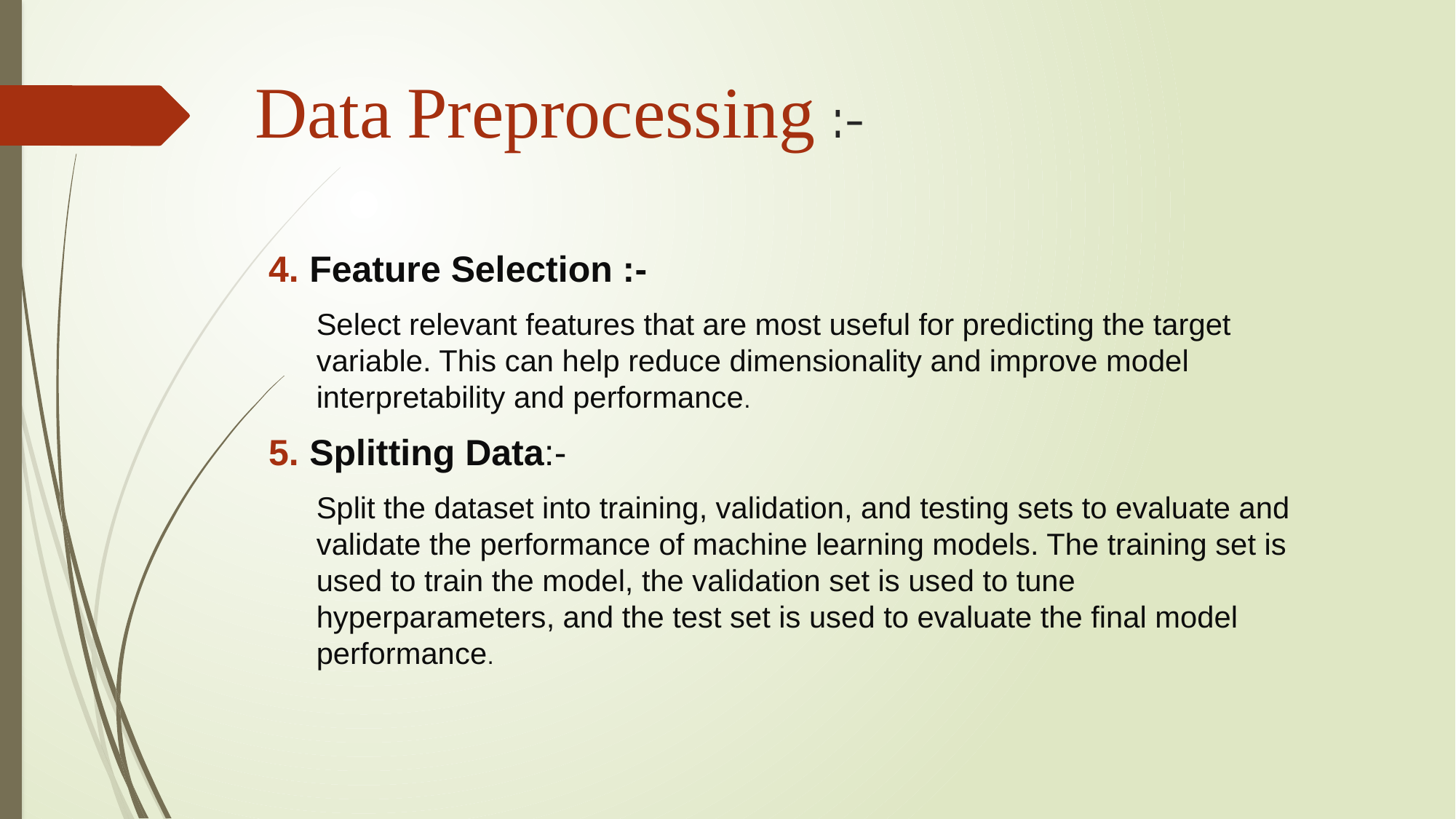

# Data Preprocessing :-
Feature Selection :-
Select relevant features that are most useful for predicting the target variable. This can help reduce dimensionality and improve model interpretability and performance.
Splitting Data:-
Split the dataset into training, validation, and testing sets to evaluate and validate the performance of machine learning models. The training set is used to train the model, the validation set is used to tune hyperparameters, and the test set is used to evaluate the final model performance.